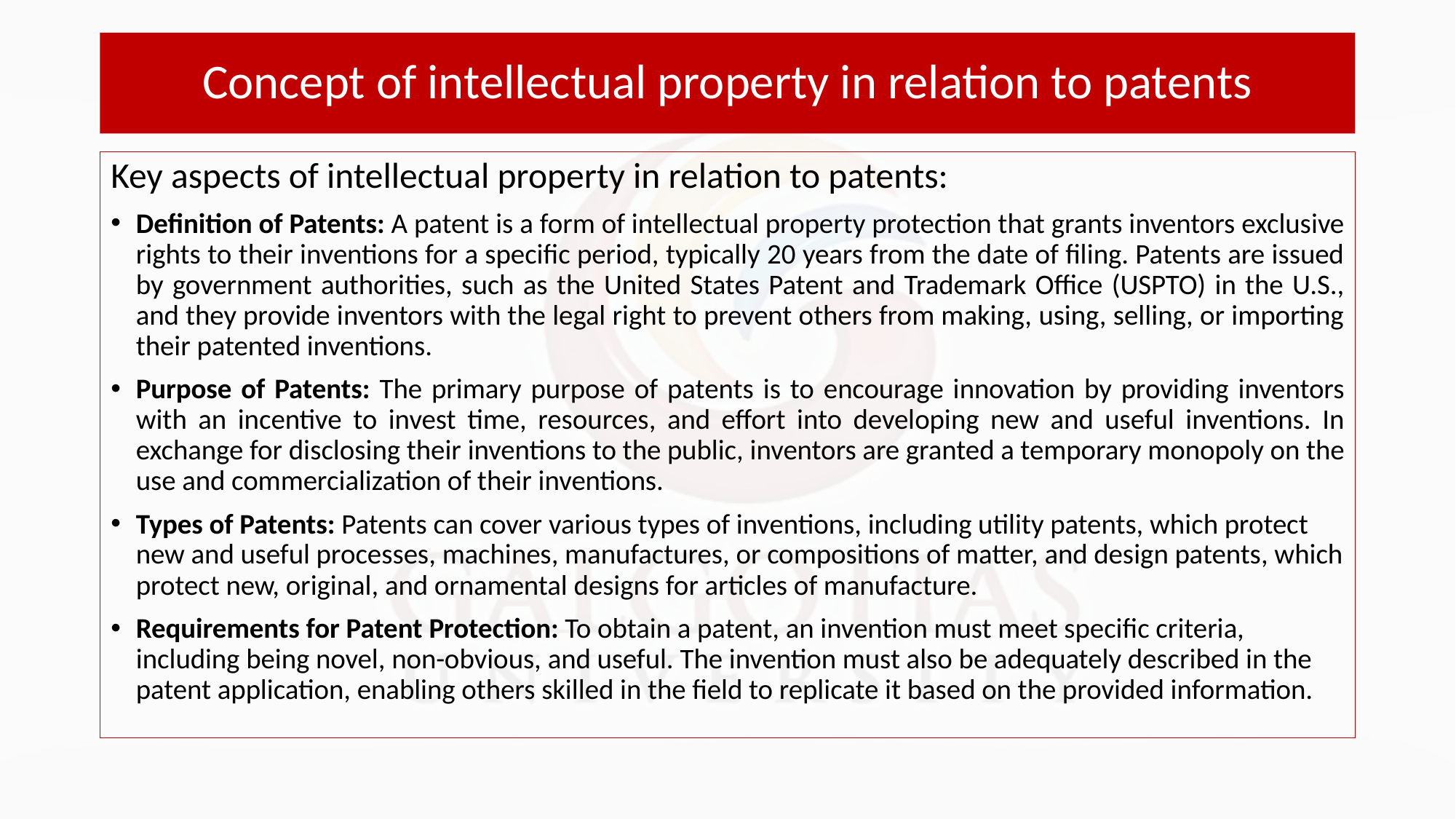

# Concept of intellectual property in relation to patents
Key aspects of intellectual property in relation to patents:
Definition of Patents: A patent is a form of intellectual property protection that grants inventors exclusive rights to their inventions for a specific period, typically 20 years from the date of filing. Patents are issued by government authorities, such as the United States Patent and Trademark Office (USPTO) in the U.S., and they provide inventors with the legal right to prevent others from making, using, selling, or importing their patented inventions.
Purpose of Patents: The primary purpose of patents is to encourage innovation by providing inventors with an incentive to invest time, resources, and effort into developing new and useful inventions. In exchange for disclosing their inventions to the public, inventors are granted a temporary monopoly on the use and commercialization of their inventions.
Types of Patents: Patents can cover various types of inventions, including utility patents, which protect new and useful processes, machines, manufactures, or compositions of matter, and design patents, which protect new, original, and ornamental designs for articles of manufacture.
Requirements for Patent Protection: To obtain a patent, an invention must meet specific criteria, including being novel, non-obvious, and useful. The invention must also be adequately described in the patent application, enabling others skilled in the field to replicate it based on the provided information.